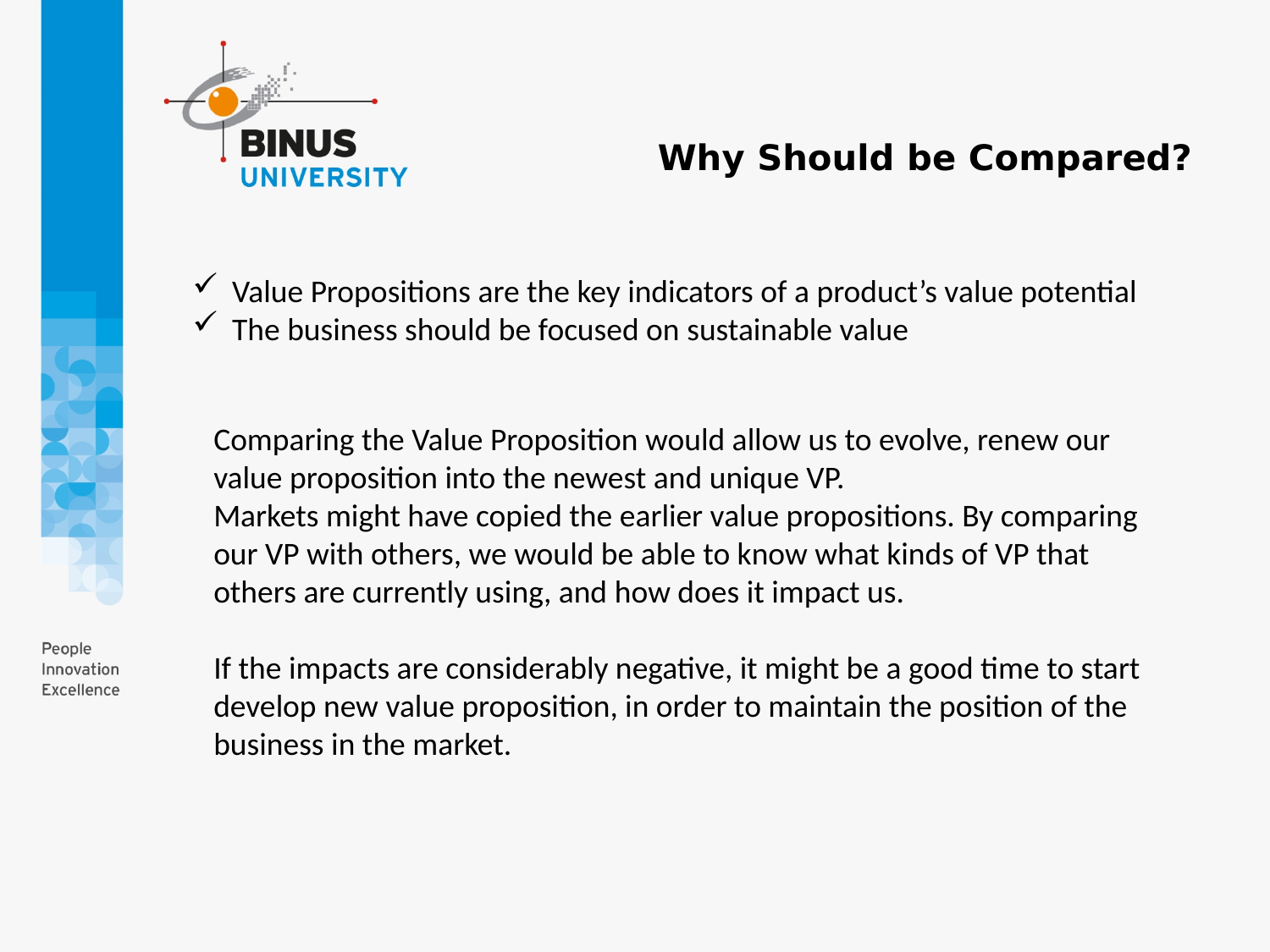

Why Should be Compared?
Value Propositions are the key indicators of a product’s value potential
The business should be focused on sustainable value
Comparing the Value Proposition would allow us to evolve, renew our value proposition into the newest and unique VP.
Markets might have copied the earlier value propositions. By comparing our VP with others, we would be able to know what kinds of VP that others are currently using, and how does it impact us.

If the impacts are considerably negative, it might be a good time to start develop new value proposition, in order to maintain the position of the business in the market.